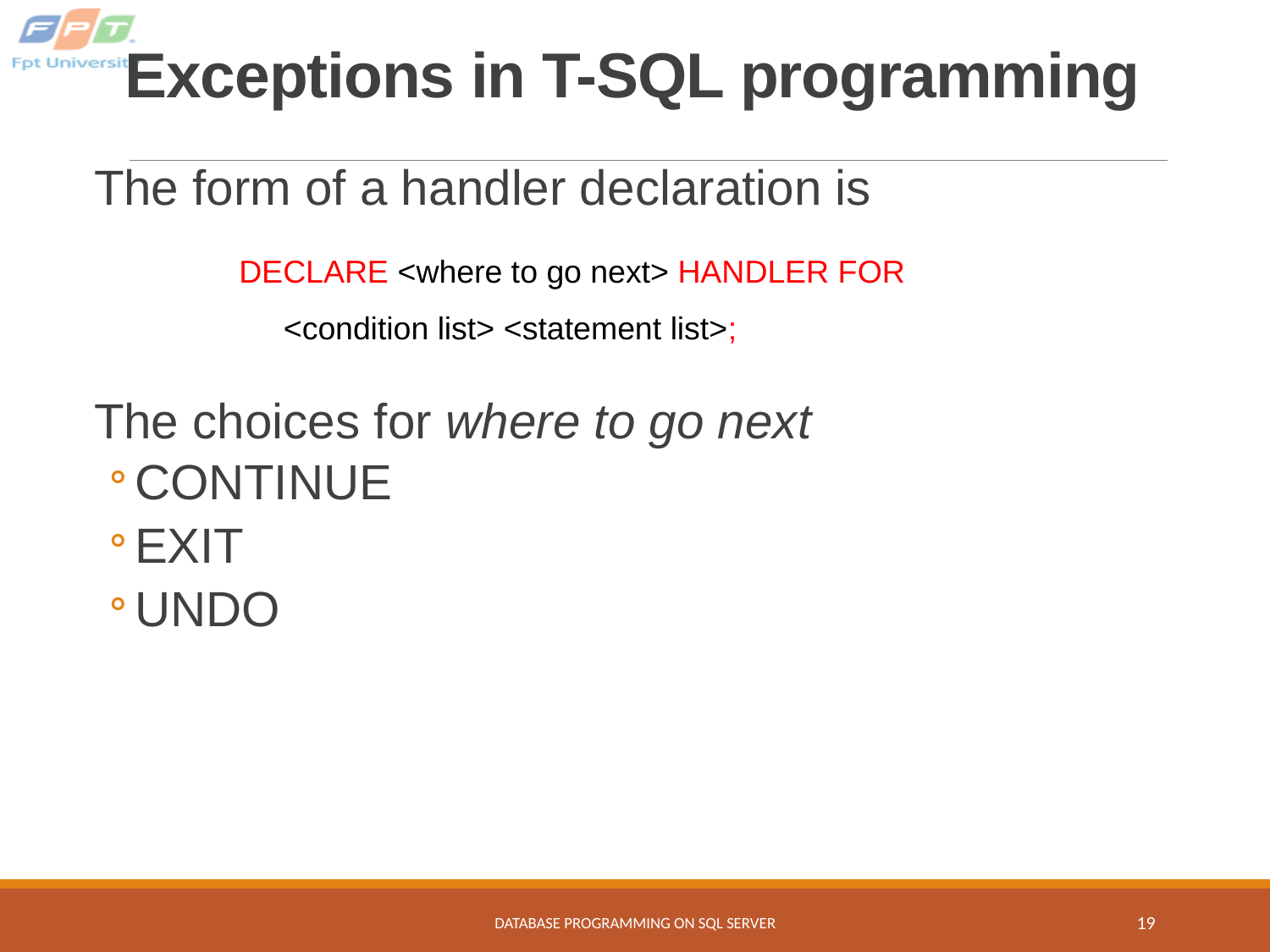

# Exceptions in T-SQL programming
The form of a handler declaration is

The choices for where to go next
CONTINUE
EXIT
UNDO
DECLARE <where to go next> HANDLER FOR
     <condition list> <statement list>;
Database programming on SQL Server
19